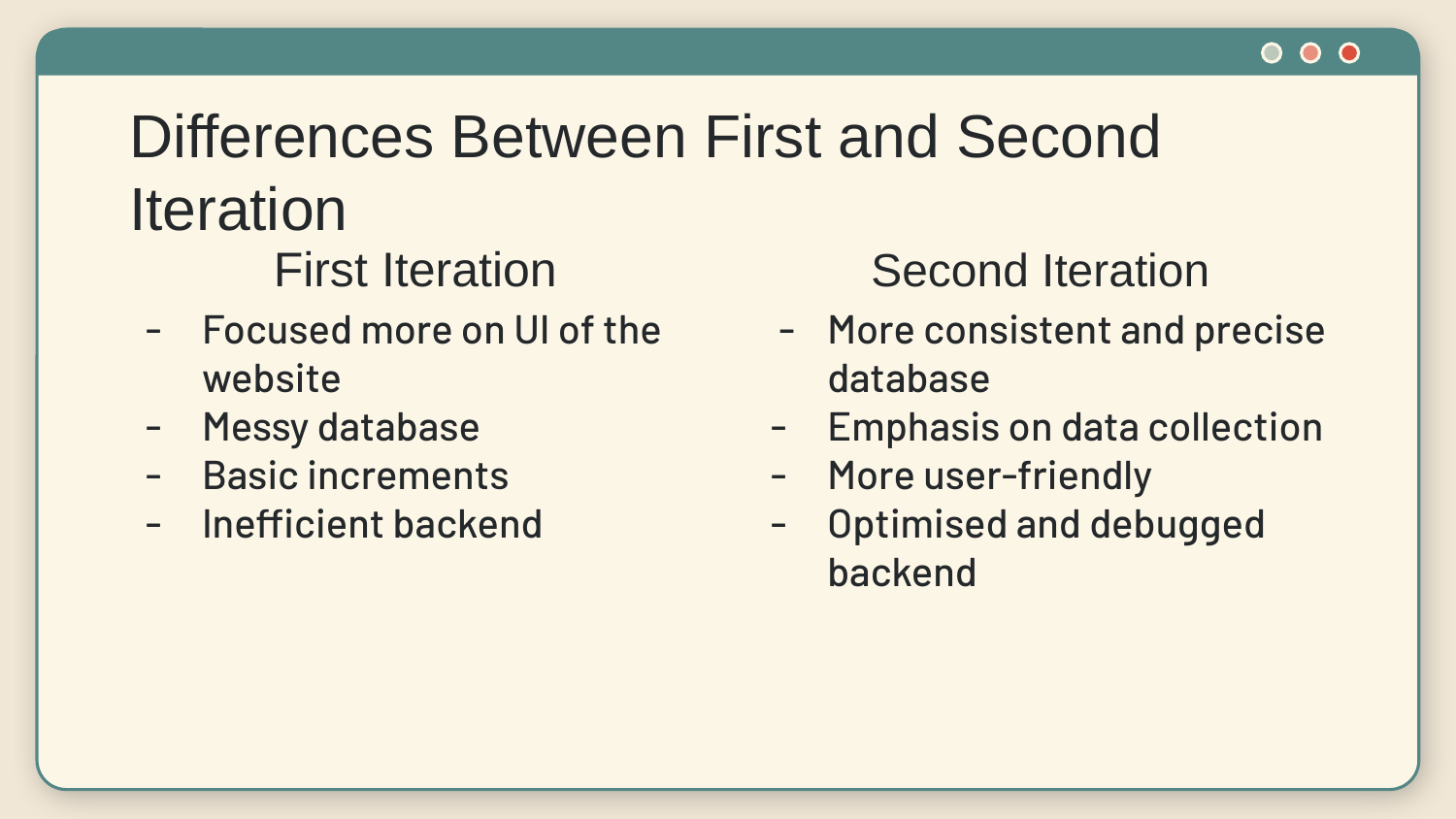

# Differences Between First and Second Iteration
First Iteration
Second Iteration
Focused more on UI of the website
Messy database
Basic increments
Inefficient backend
More consistent and precise database
Emphasis on data collection
More user-friendly
Optimised and debugged backend